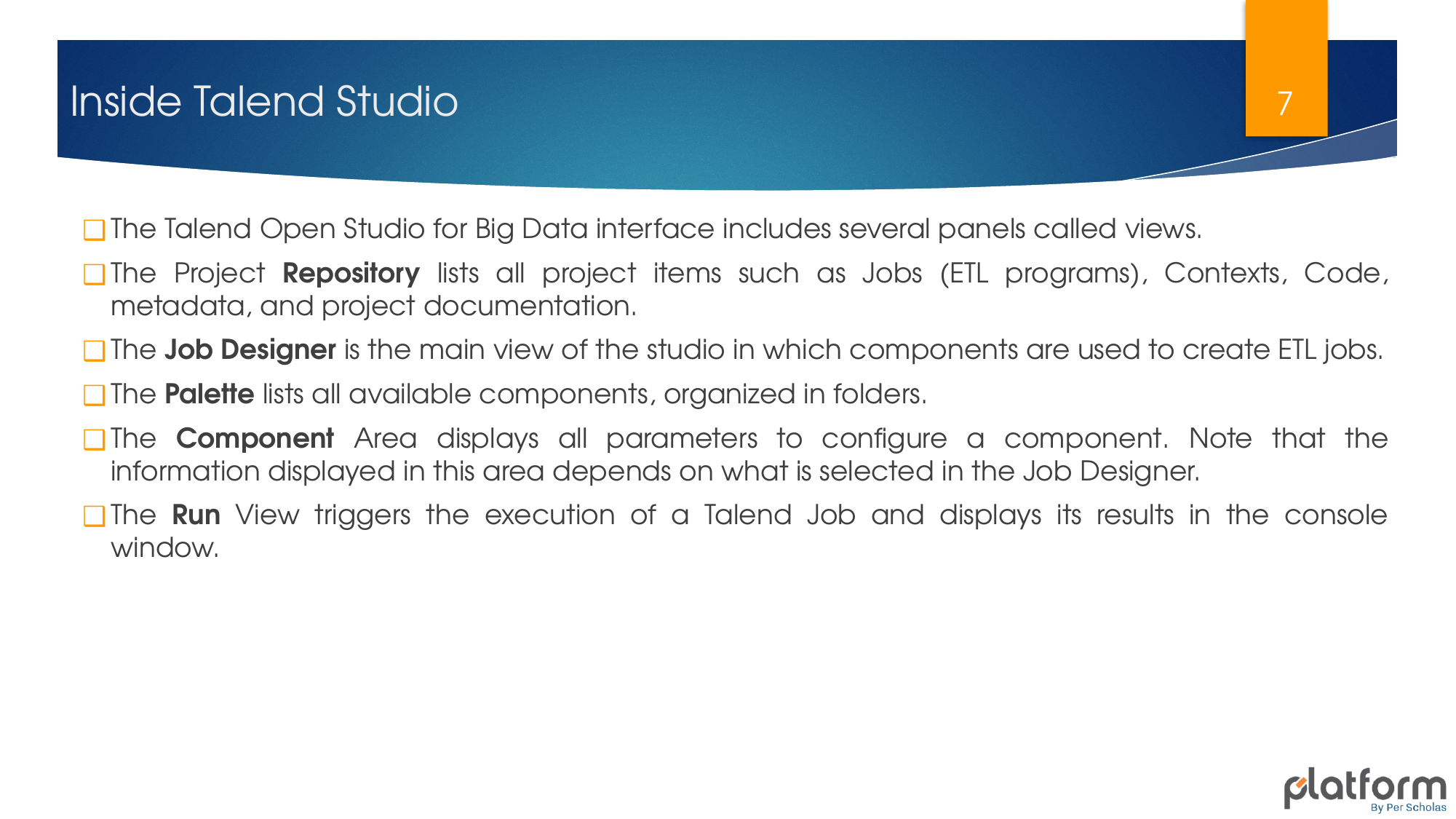

7
# Inside Talend Studio
The Talend Open Studio for Big Data interface includes several panels called views.
The Project Repository lists all project items such as Jobs (ETL programs), Contexts, Code, metadata, and project documentation.
The Job Designer is the main view of the studio in which components are used to create ETL jobs.
The Palette lists all available components, organized in folders.
The Component Area displays all parameters to configure a component. Note that the information displayed in this area depends on what is selected in the Job Designer.
The Run View triggers the execution of a Talend Job and displays its results in the console window.